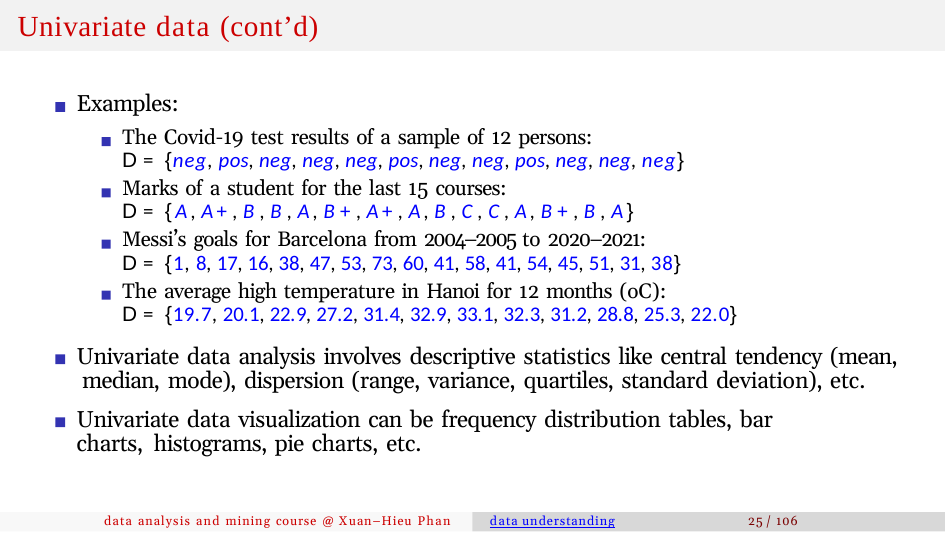

# Univariate data (cont’d)
Examples:
The Covid-19 test results of a sample of 12 persons:
D = {neg, pos, neg, neg, neg, pos, neg, neg, pos, neg, neg, neg}
Marks of a student for the last 15 courses:
D = {A, A+, B, B, A, B+, A+, A, B, C, C, A, B+, B, A}
Messi’s goals for Barcelona from 2004–2005 to 2020–2021:
D = {1, 8, 17, 16, 38, 47, 53, 73, 60, 41, 58, 41, 54, 45, 51, 31, 38}
The average high temperature in Hanoi for 12 months (oC):
D = {19.7, 20.1, 22.9, 27.2, 31.4, 32.9, 33.1, 32.3, 31.2, 28.8, 25.3, 22.0}
Univariate data analysis involves descriptive statistics like central tendency (mean,  median, mode), dispersion (range, variance, quartiles, standard deviation), etc.
Univariate data visualization can be frequency distribution tables, bar charts,  histograms, pie charts, etc.

data analysis and mining course @ Xuan–Hieu Phan
data understanding
25 / 106